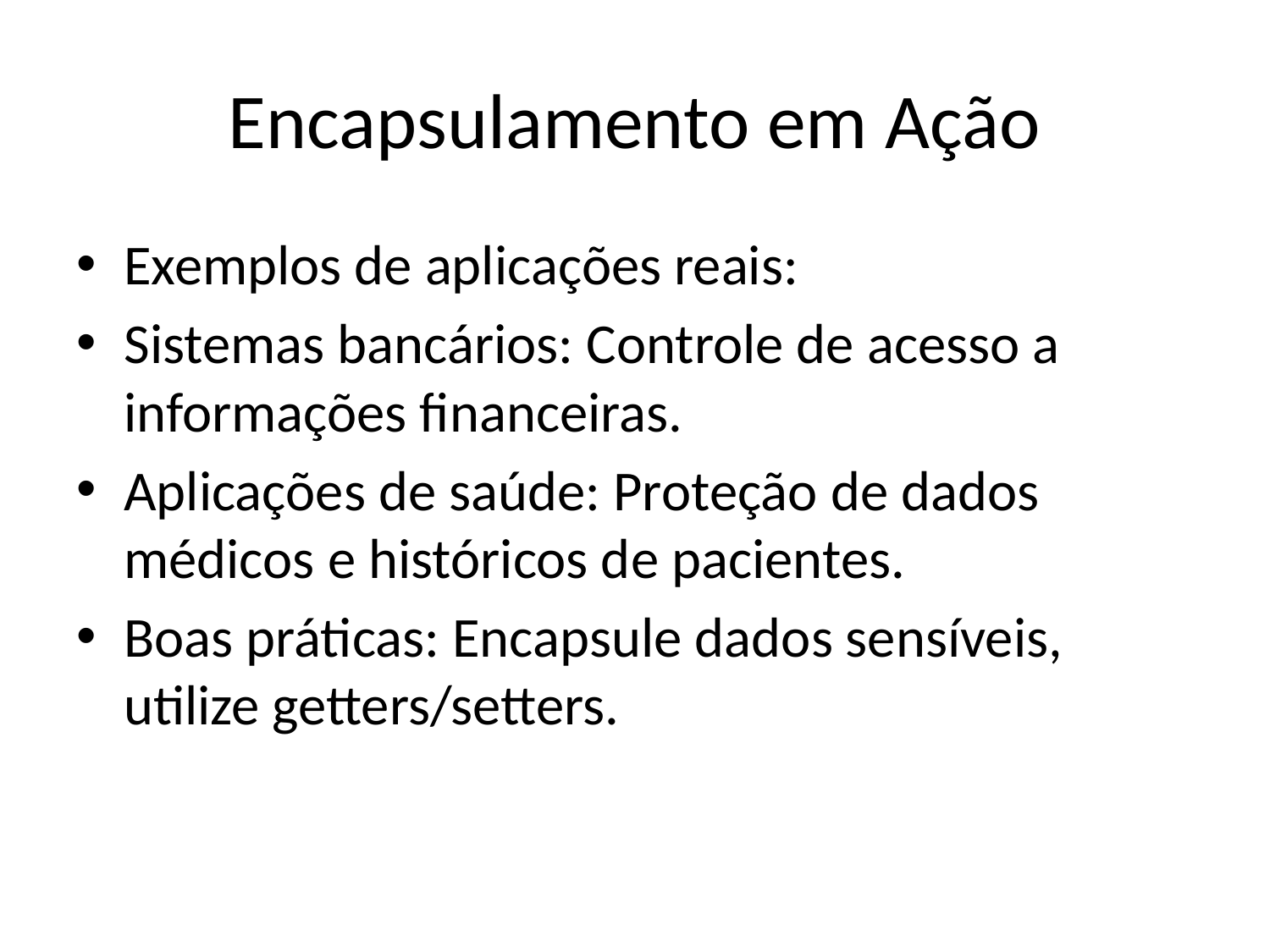

# Encapsulamento em Ação
Exemplos de aplicações reais:
Sistemas bancários: Controle de acesso a informações financeiras.
Aplicações de saúde: Proteção de dados médicos e históricos de pacientes.
Boas práticas: Encapsule dados sensíveis, utilize getters/setters.